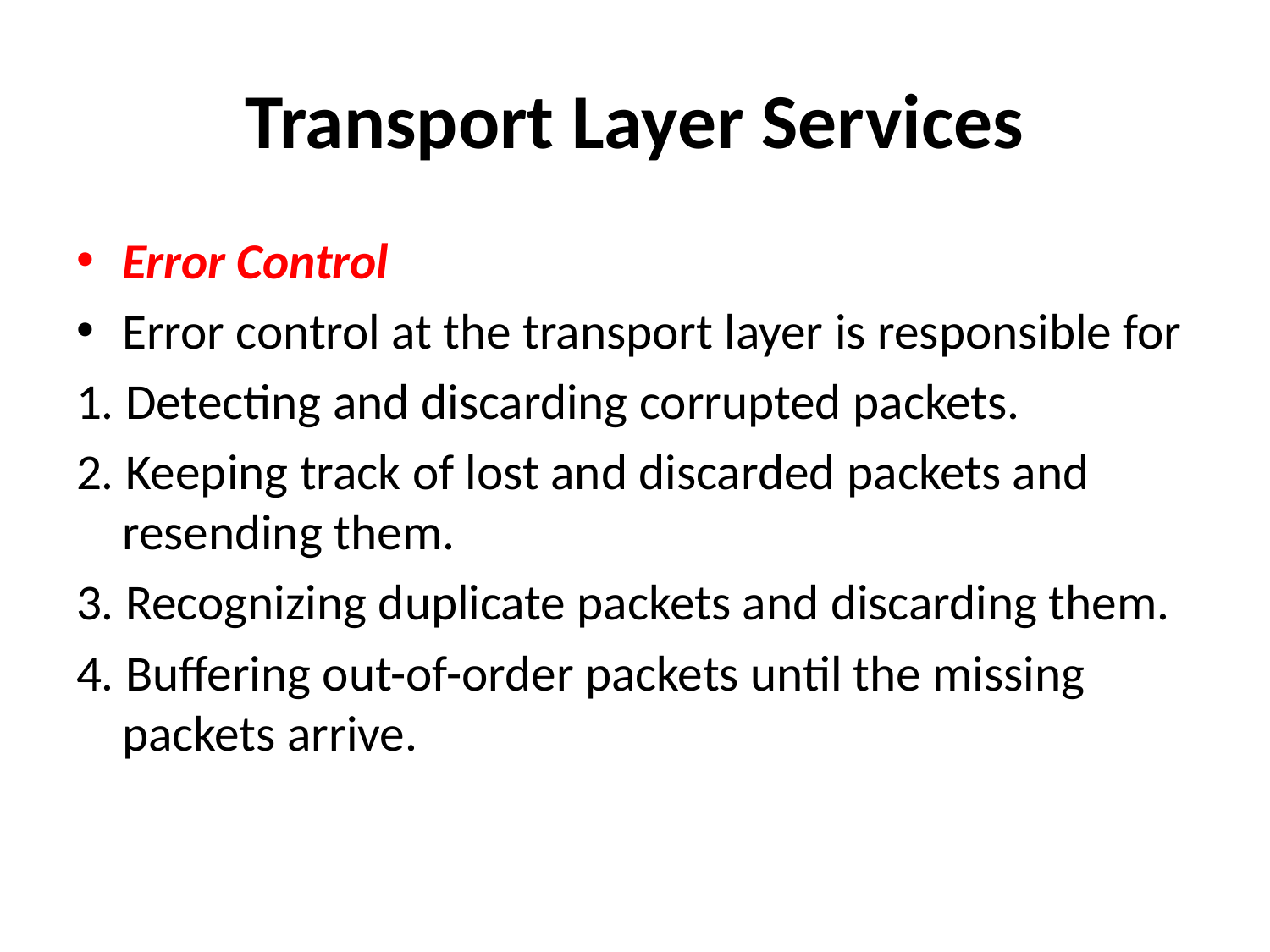

# Transport Layer Services
Error Control
Error control at the transport layer is responsible for
1. Detecting and discarding corrupted packets.
2. Keeping track of lost and discarded packets and resending them.
3. Recognizing duplicate packets and discarding them.
4. Buffering out-of-order packets until the missing packets arrive.